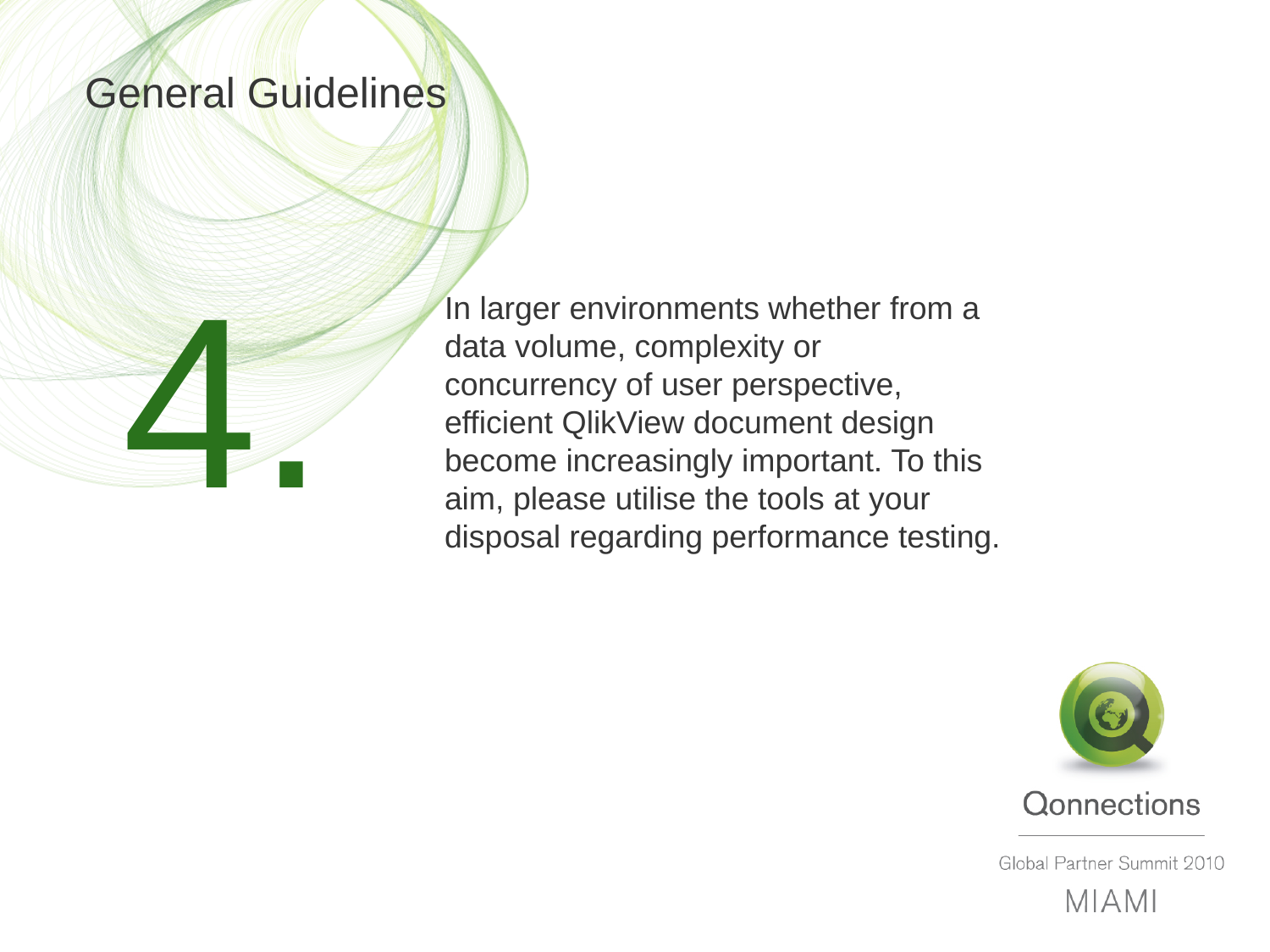

# General Guidelines
4.
In larger environments whether from a data volume, complexity or concurrency of user perspective, efficient QlikView document design become increasingly important. To this aim, please utilise the tools at your disposal regarding performance testing.